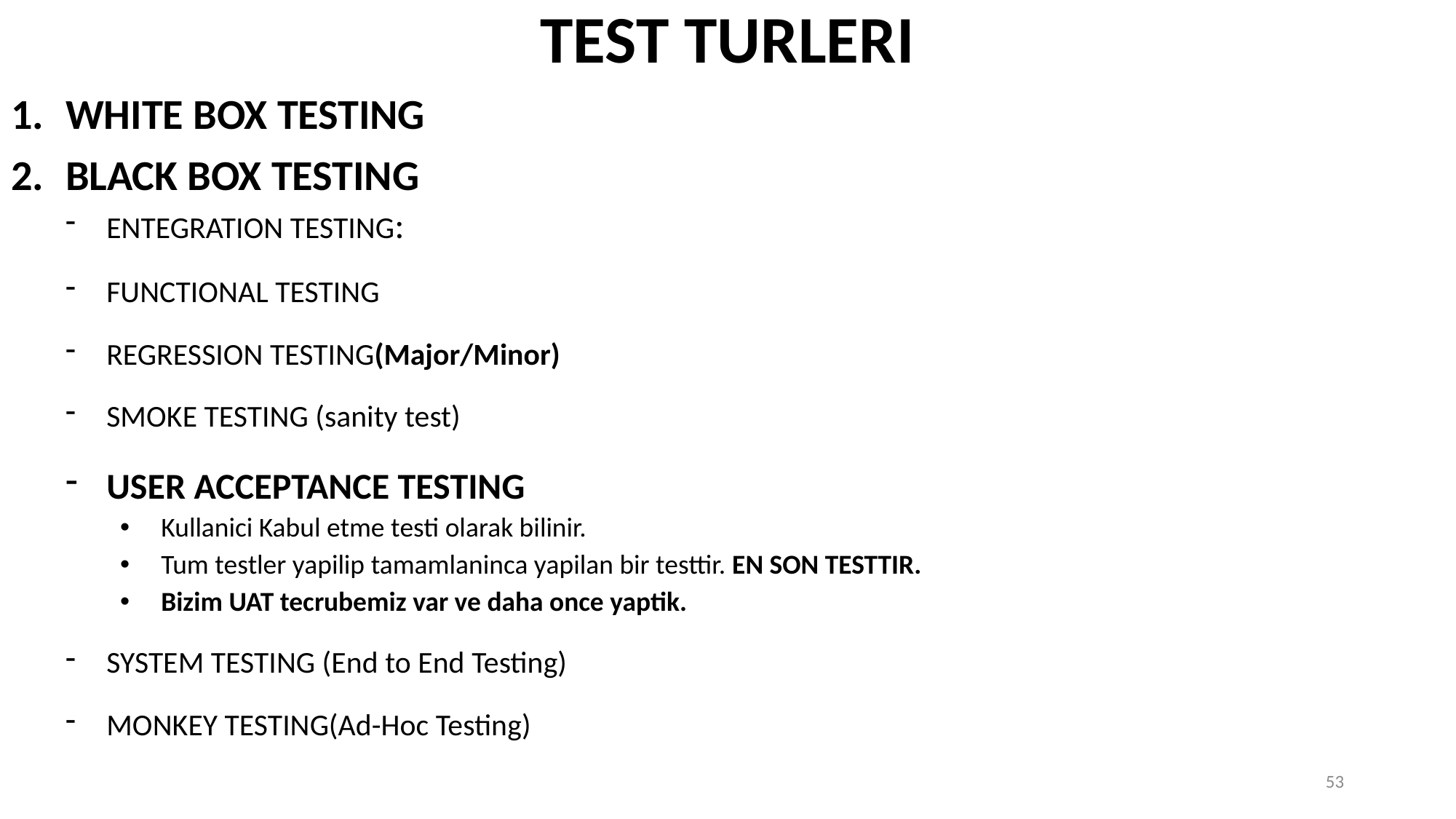

TEST TURLERI
WHITE BOX TESTING
BLACK BOX TESTING
ENTEGRATION TESTING:
FUNCTIONAL TESTING
REGRESSION TESTING(Major/Minor)
SMOKE TESTING (sanity test)
USER ACCEPTANCE TESTING
Kullanici Kabul etme testi olarak bilinir.
Tum testler yapilip tamamlaninca yapilan bir testtir. EN SON TESTTIR.
Bizim UAT tecrubemiz var ve daha once yaptik.
SYSTEM TESTING (End to End Testing)
MONKEY TESTING(Ad-Hoc Testing)

53